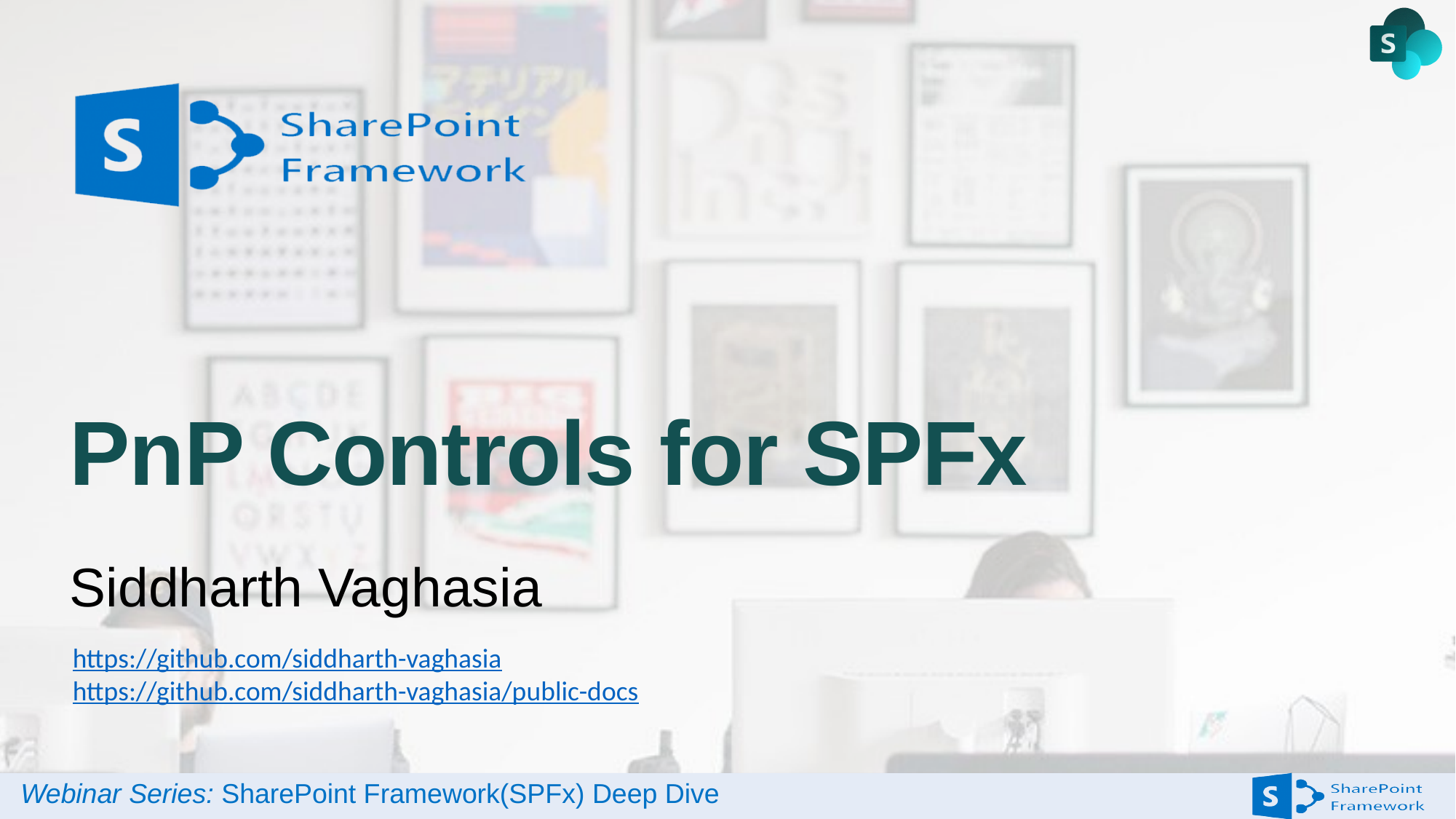

# PnP Controls for SPFx
Siddharth Vaghasia

https://github.com/siddharth-vaghasia
https://github.com/siddharth-vaghasia/public-docs